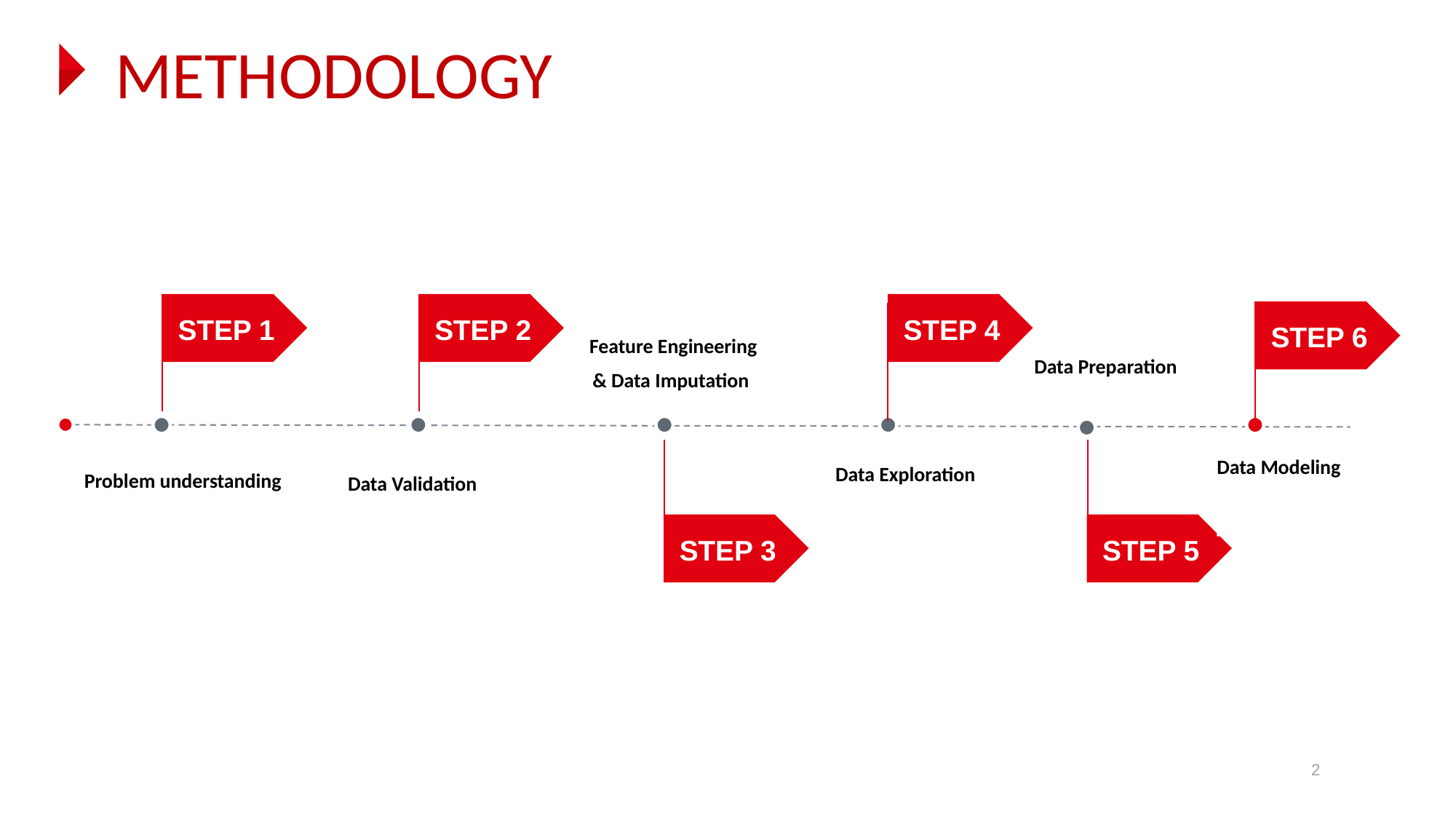

# Methodology
STEP 1
STEP 2
STEP 4
STEP 6
Feature Engineering
& Data Imputation
Data Preparation

Data Modeling
Data Exploration
Problem understanding
Data Validation
STEP 3
STEP 5
2